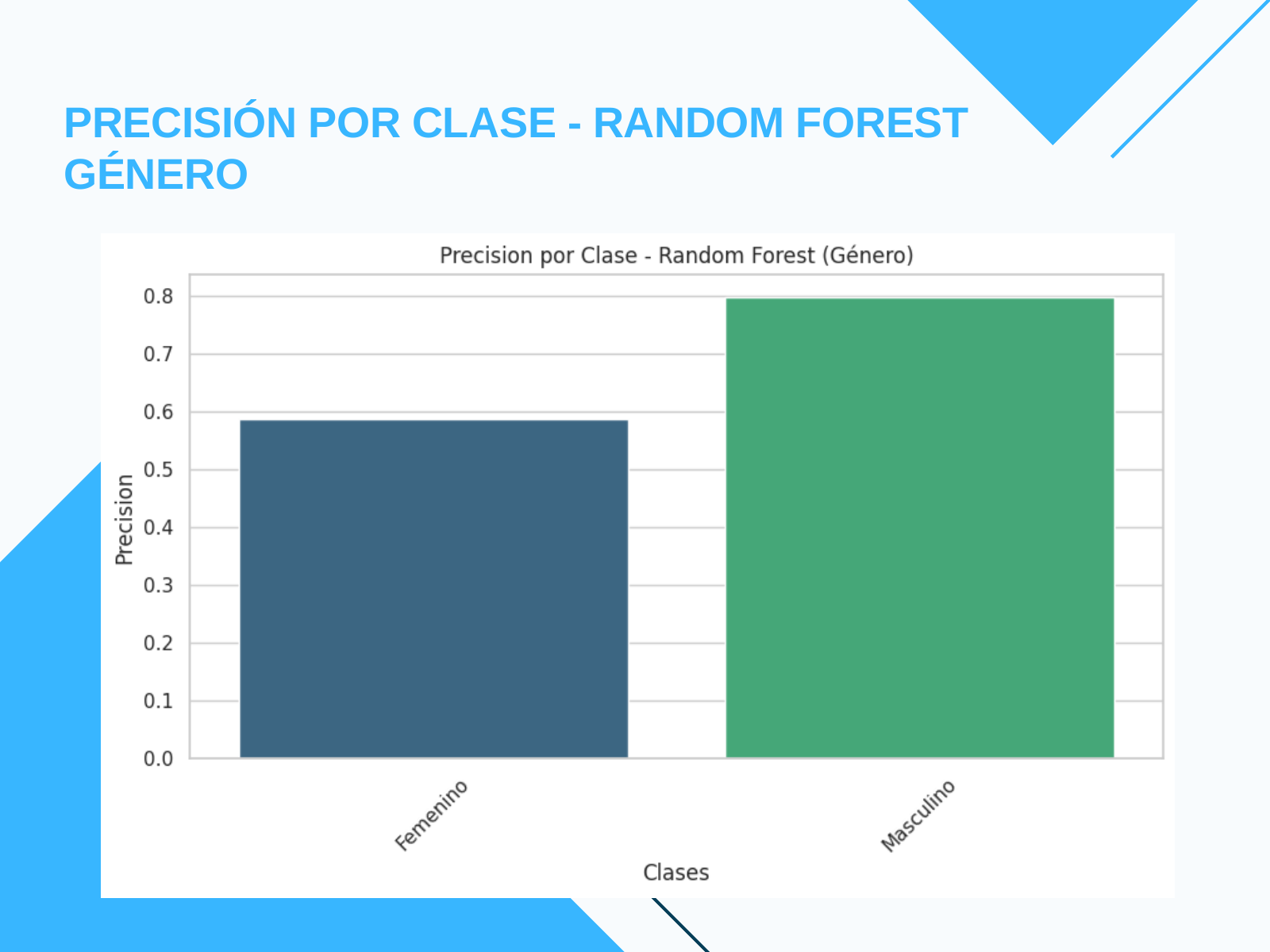

PRECISIÓN POR CLASE - RANDOM FOREST
GÉNERO